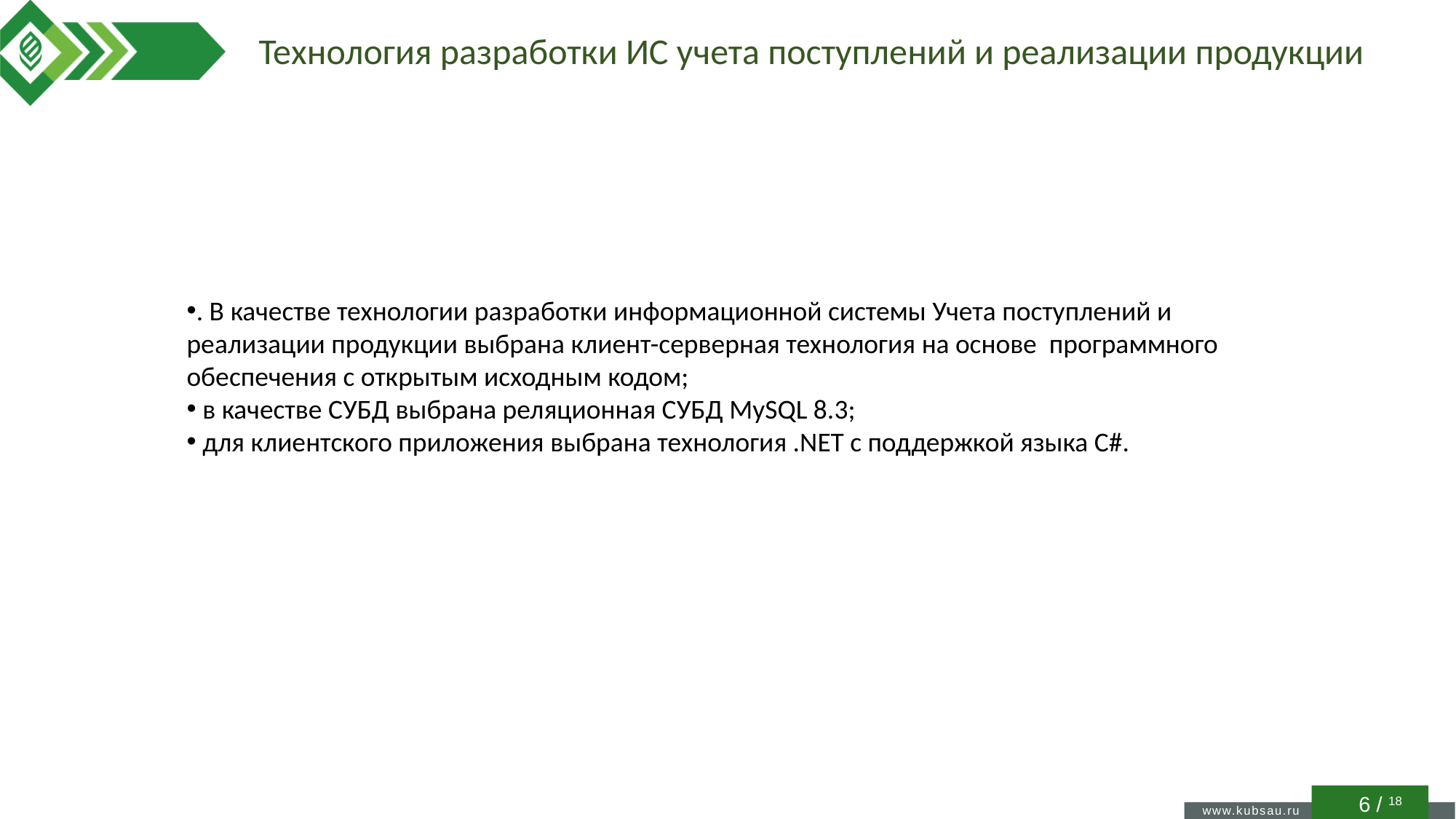

Технология разработки ИС учета поступлений и реализации продукции

. В качестве технологии разработки информационной системы Учета поступлений и реализации продукции выбрана клиент-серверная технология на основе  программного обеспечения с открытым исходным кодом;
 в качестве СУБД выбрана реляционная СУБД MySQL 8.3;
 для клиентского приложения выбрана технология .NET с поддержкой языка C#.

6 / 18